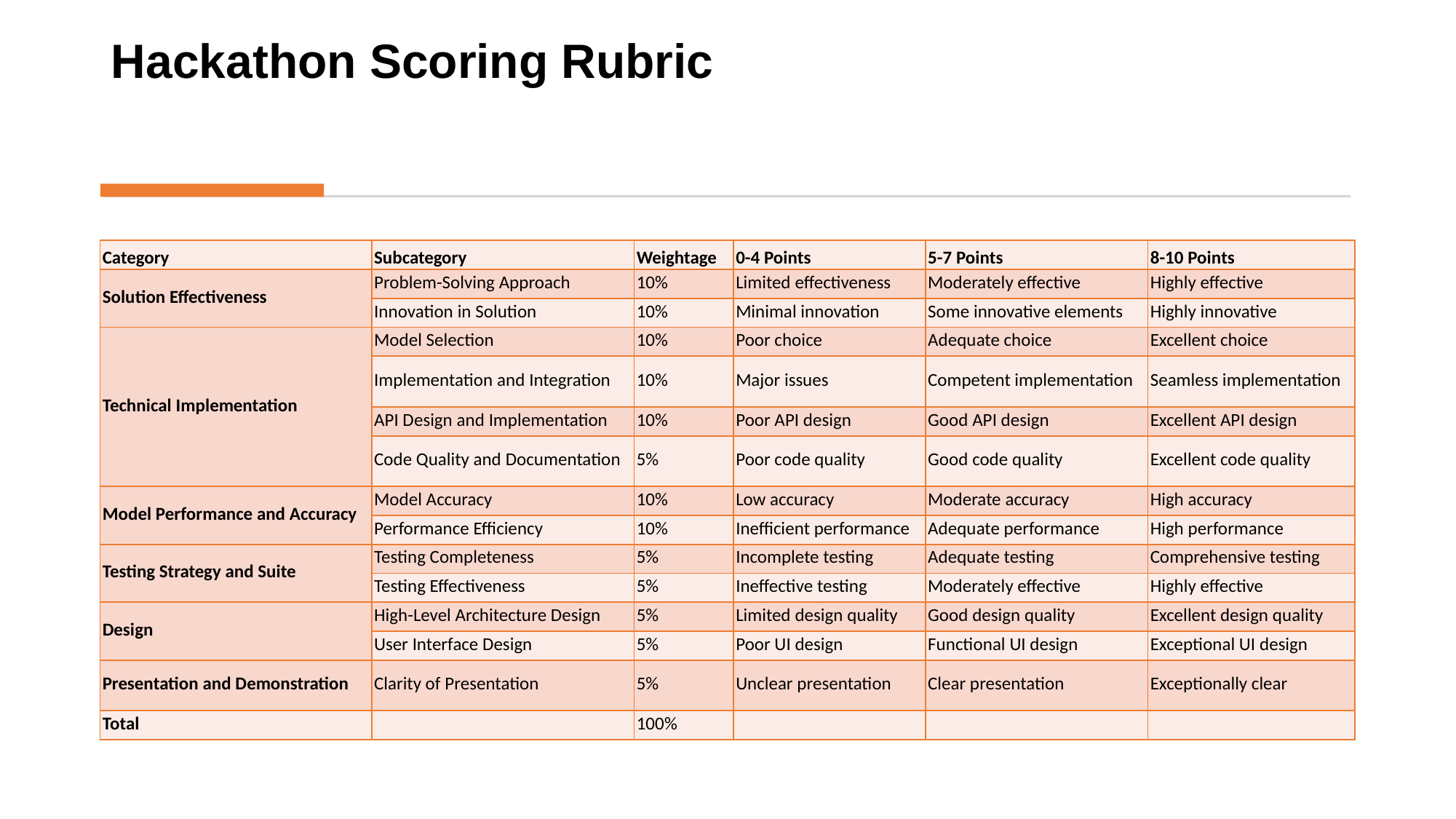

# Hackathon Scoring Rubric

| Category | Subcategory | Weightage | 0-4 Points | 5-7 Points | 8-10 Points |
| --- | --- | --- | --- | --- | --- |
| Solution Effectiveness | Problem-Solving Approach | 10% | Limited effectiveness | Moderately effective | Highly effective |
|  | Innovation in Solution | 10% | Minimal innovation | Some innovative elements | Highly innovative |
| Technical Implementation | Model Selection | 10% | Poor choice | Adequate choice | Excellent choice |
|  | Implementation and Integration | 10% | Major issues | Competent implementation | Seamless implementation |
|  | API Design and Implementation | 10% | Poor API design | Good API design | Excellent API design |
|  | Code Quality and Documentation | 5% | Poor code quality | Good code quality | Excellent code quality |
| Model Performance and Accuracy | Model Accuracy | 10% | Low accuracy | Moderate accuracy | High accuracy |
|  | Performance Efficiency | 10% | Inefficient performance | Adequate performance | High performance |
| Testing Strategy and Suite | Testing Completeness | 5% | Incomplete testing | Adequate testing | Comprehensive testing |
|  | Testing Effectiveness | 5% | Ineffective testing | Moderately effective | Highly effective |
| Design | High-Level Architecture Design | 5% | Limited design quality | Good design quality | Excellent design quality |
|  | User Interface Design | 5% | Poor UI design | Functional UI design | Exceptional UI design |
| Presentation and Demonstration | Clarity of Presentation | 5% | Unclear presentation | Clear presentation | Exceptionally clear |
| Total |  | 100% |  |  |  |